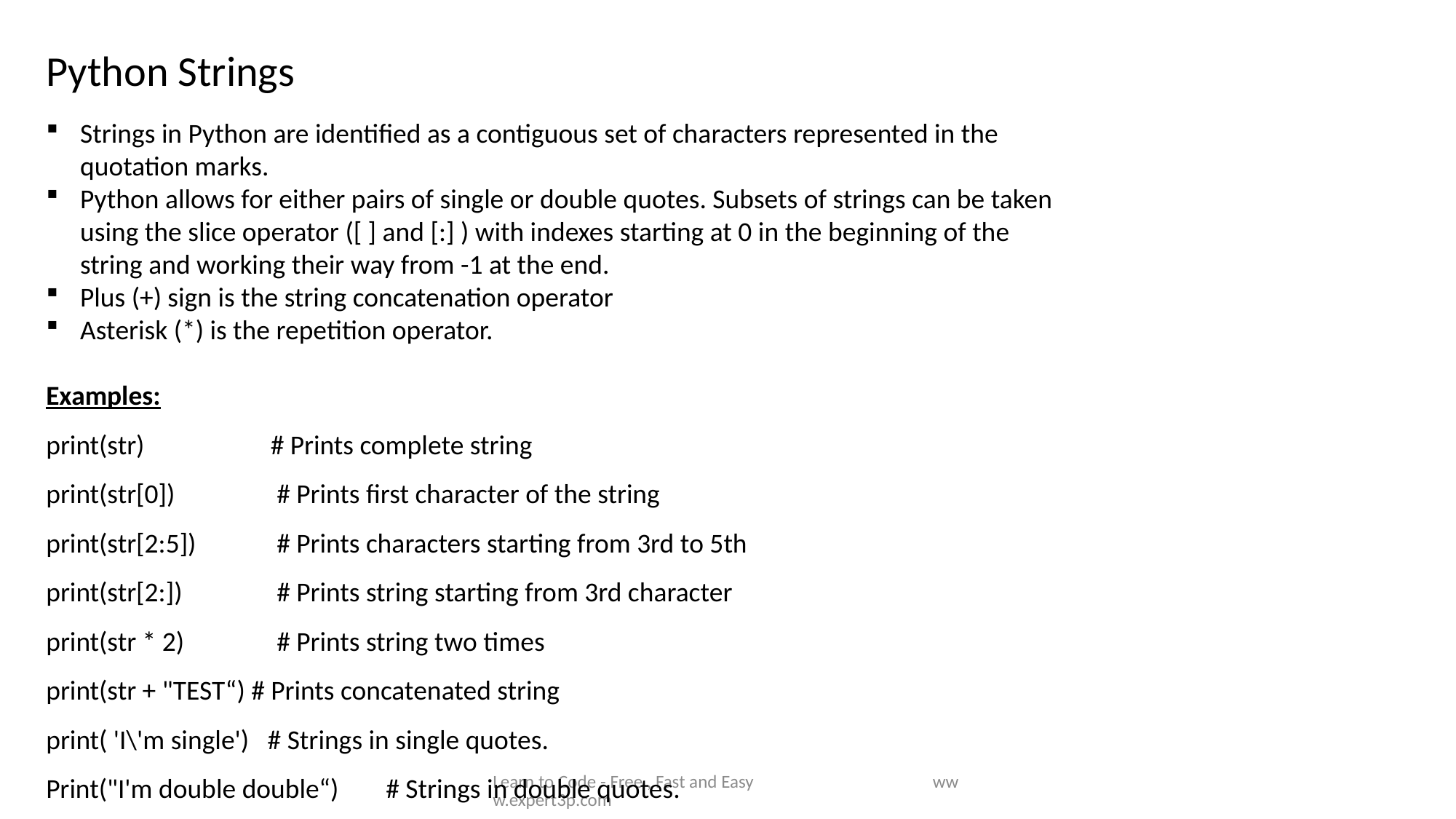

Python Strings
Strings in Python are identified as a contiguous set of characters represented in the quotation marks.
Python allows for either pairs of single or double quotes. Subsets of strings can be taken using the slice operator ([ ] and [:] ) with indexes starting at 0 in the beginning of the string and working their way from -1 at the end.
Plus (+) sign is the string concatenation operator
Asterisk (*) is the repetition operator.

Examples:
print(str)         	 # Prints complete string
print(str[0])       	  # Prints first character of the string
print(str[2:5])     	  # Prints characters starting from 3rd to 5th
print(str[2:])      	  # Prints string starting from 3rd character
print(str * 2)      	  # Prints string two times
print(str + "TEST“) # Prints concatenated string
print( 'I\'m single')   # Strings in single quotes.
Print("I'm double double“)	  # Strings in double quotes.

Learn to Code - Free , Fast and Easy                                           www.expert3p.com